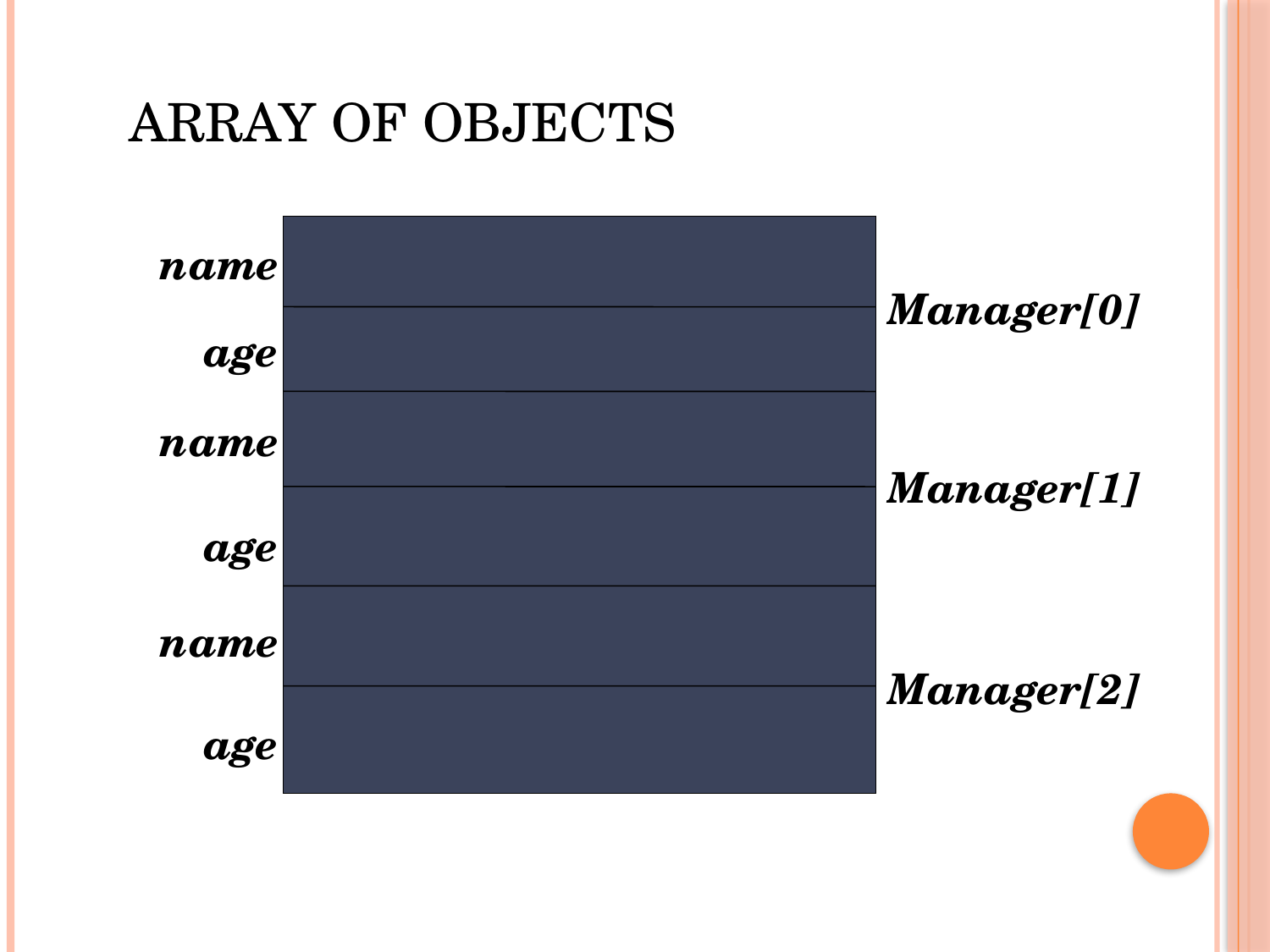

# Array of Objects

name
Manager[0]

age

name
Manager[1]

age

name
Manager[2]

age